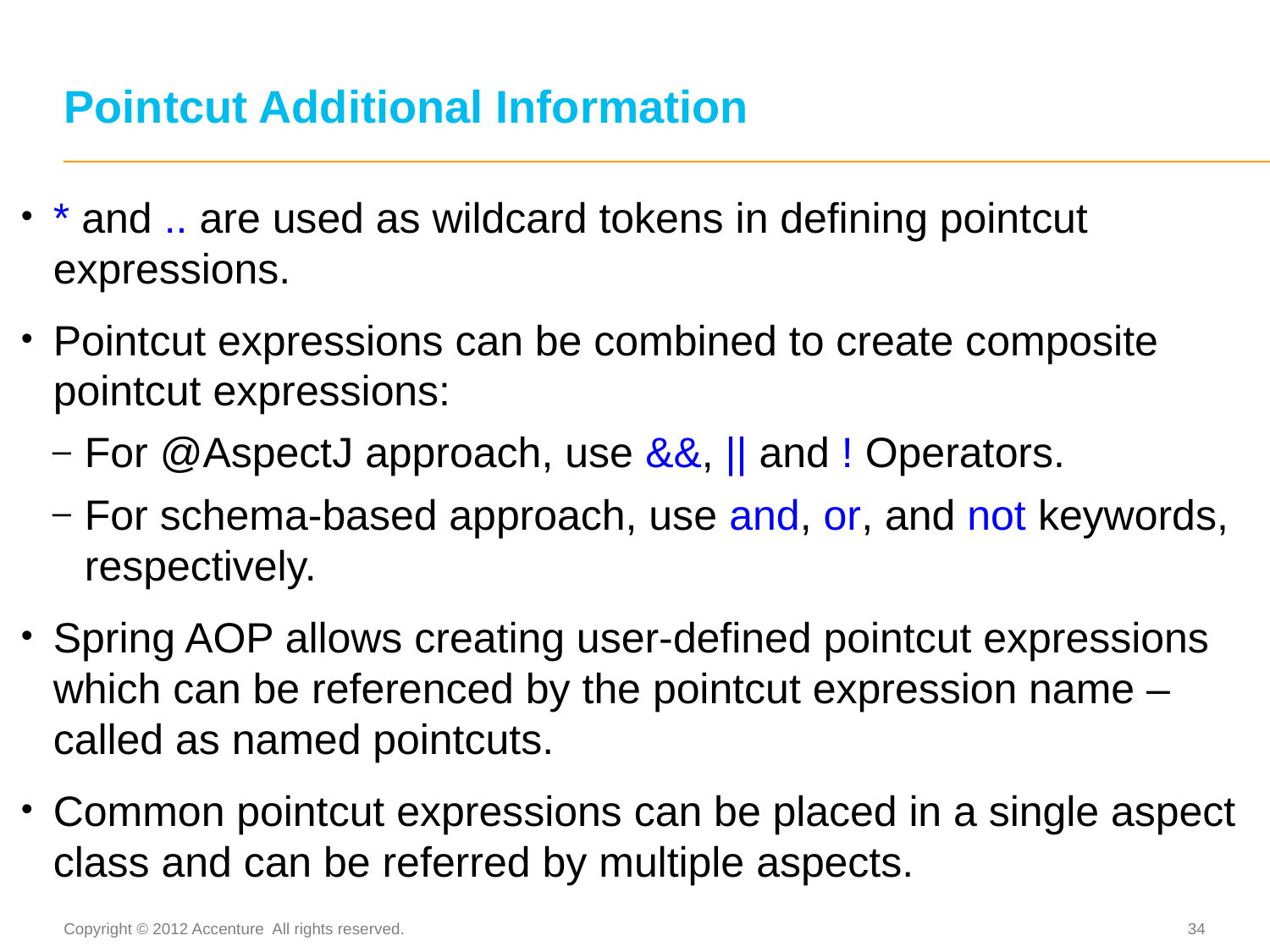

# Pointcut Additional Information

* and .. are used as wildcard tokens in defining pointcut expressions.
Pointcut expressions can be combined to create composite pointcut expressions:
For @AspectJ approach, use &&, || and ! Operators.
For schema-based approach, use and, or, and not keywords, respectively.
Spring AOP allows creating user-defined pointcut expressions which can be referenced by the pointcut expression name – called as named pointcuts.
Common pointcut expressions can be placed in a single aspect class and can be referred by multiple aspects.